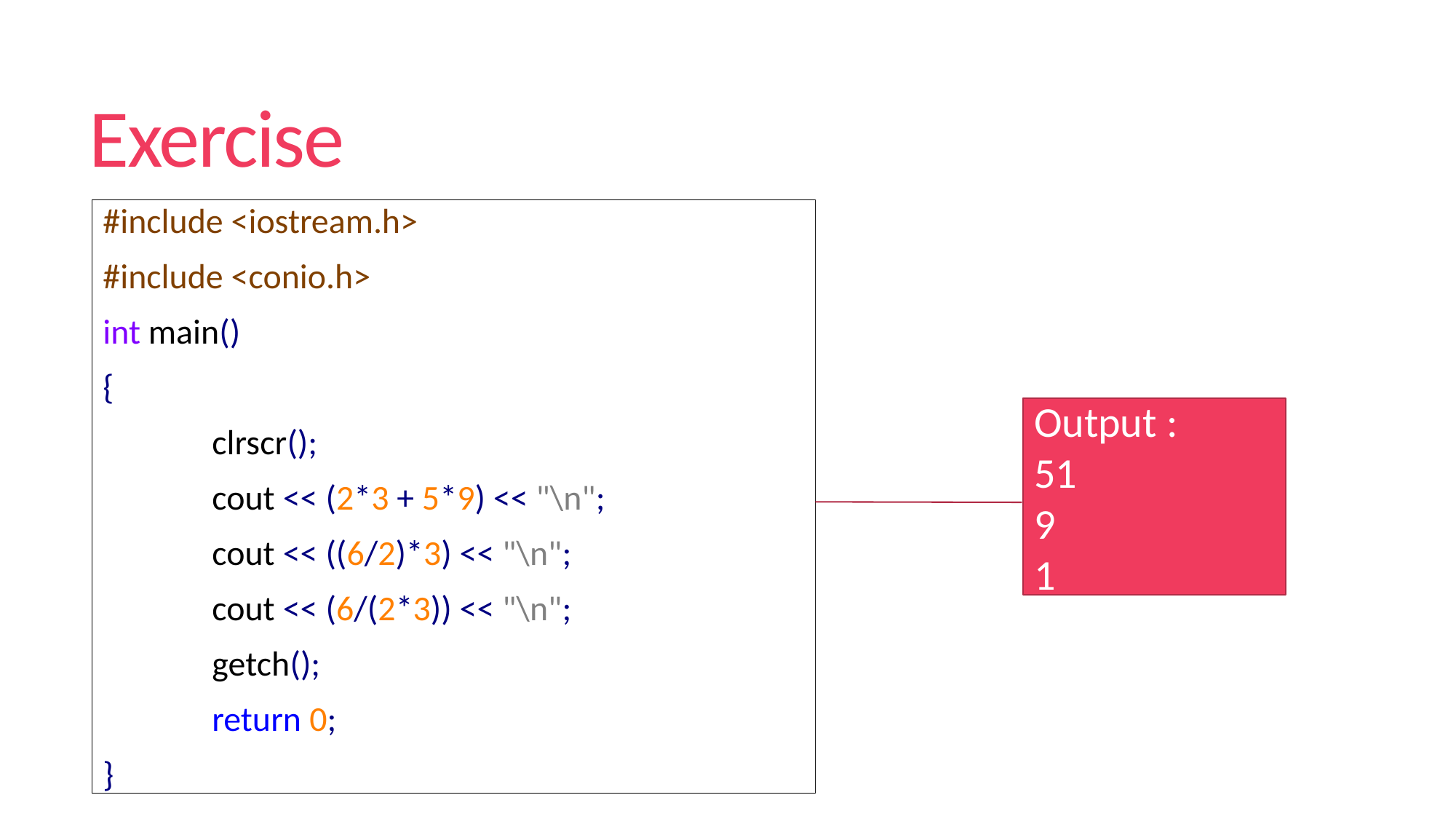

# Exercise
#include <iostream.h>
#include <conio.h>
int main()
{
	clrscr();
	cout << (2*3 + 5*9) << "\n";
	cout << ((6/2)*3) << "\n";
	cout << (6/(2*3)) << "\n";
	getch();
	return 0;
}
Output :
51
9
1